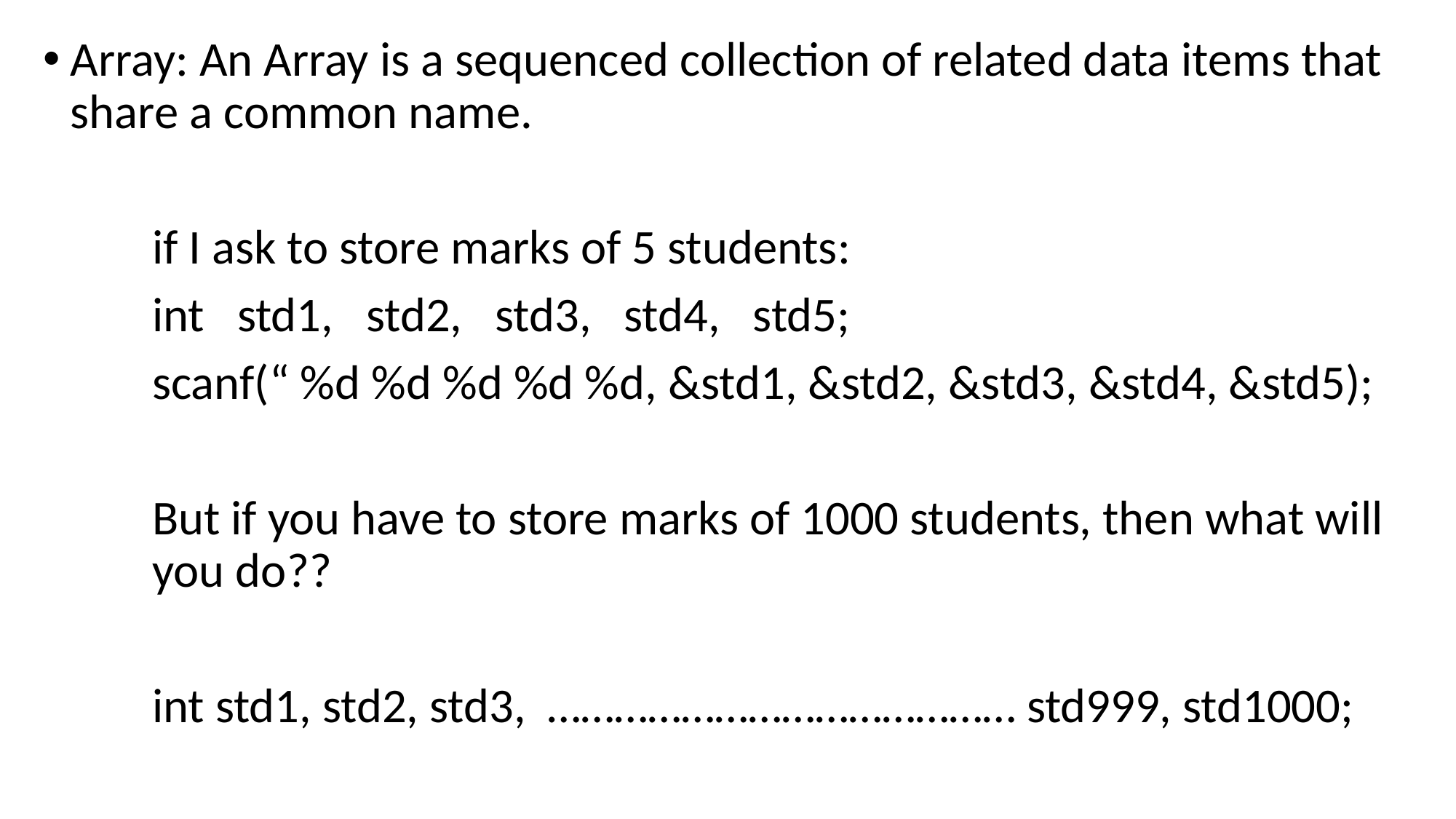

Array: An Array is a sequenced collection of related data items that share a common name.

	if I ask to store marks of 5 students:
	int   std1,   std2,   std3,   std4,   std5;
	scanf(“ %d %d %d %d %d, &std1, &std2, &std3, &std4, &std5);

	But if you have to store marks of 1000 students, then what will 	you do??

	int std1, std2, std3,  …………………………………… std999, std1000;